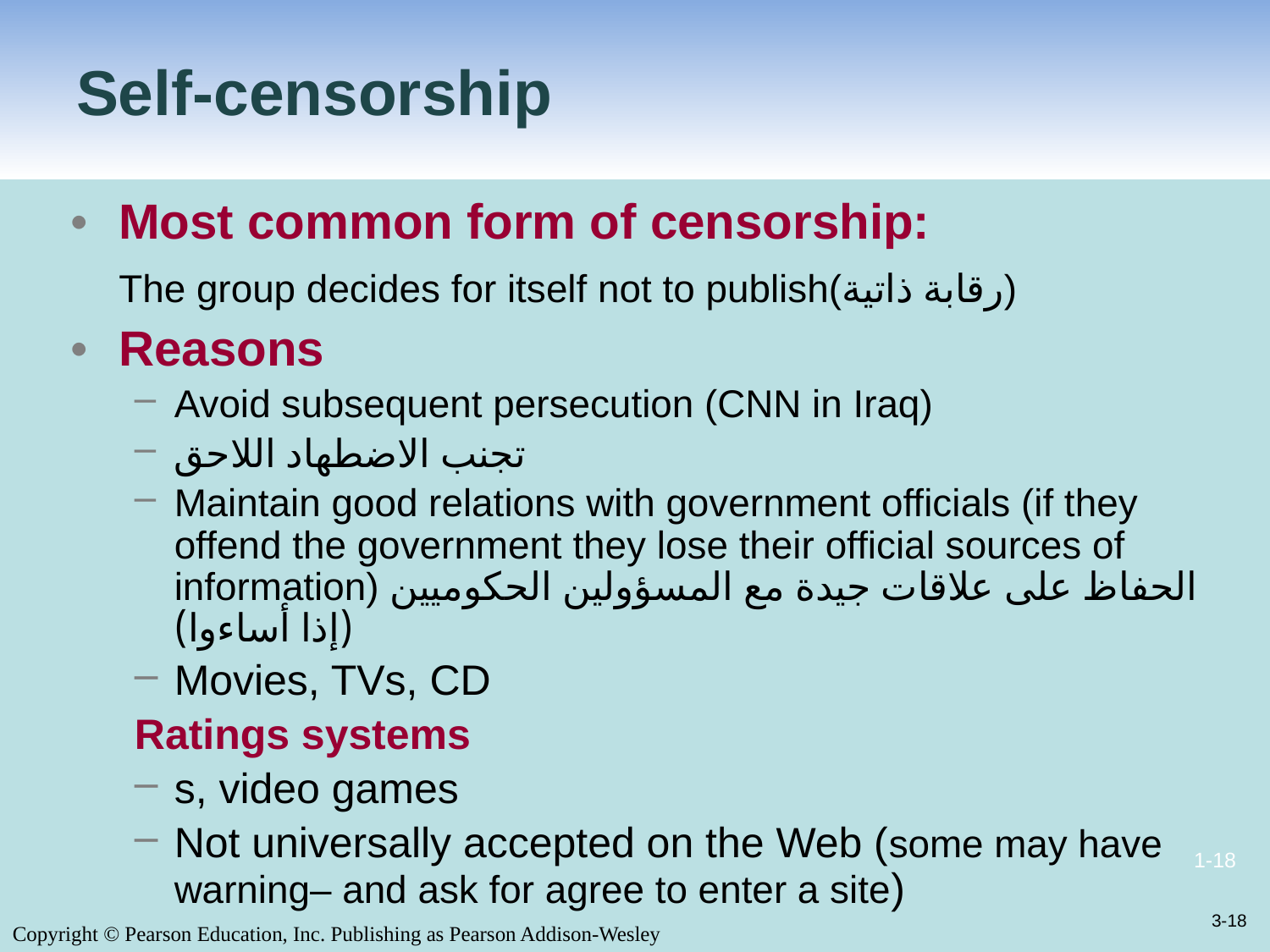

# Self-censorship
Most common form of censorship:
	The group decides for itself not to publish(رقابة ذاتية)
Reasons
Avoid subsequent persecution (CNN in Iraq)
تجنب الاضطهاد اللاحق
Maintain good relations with government officials (if they offend the government they lose their official sources of information) الحفاظ على علاقات جيدة مع المسؤولين الحكوميين (إذا أساءوا)
Movies, TVs, CD
Ratings systems
s, video games
Not universally accepted on the Web (some may have warning– and ask for agree to enter a site)
3-18